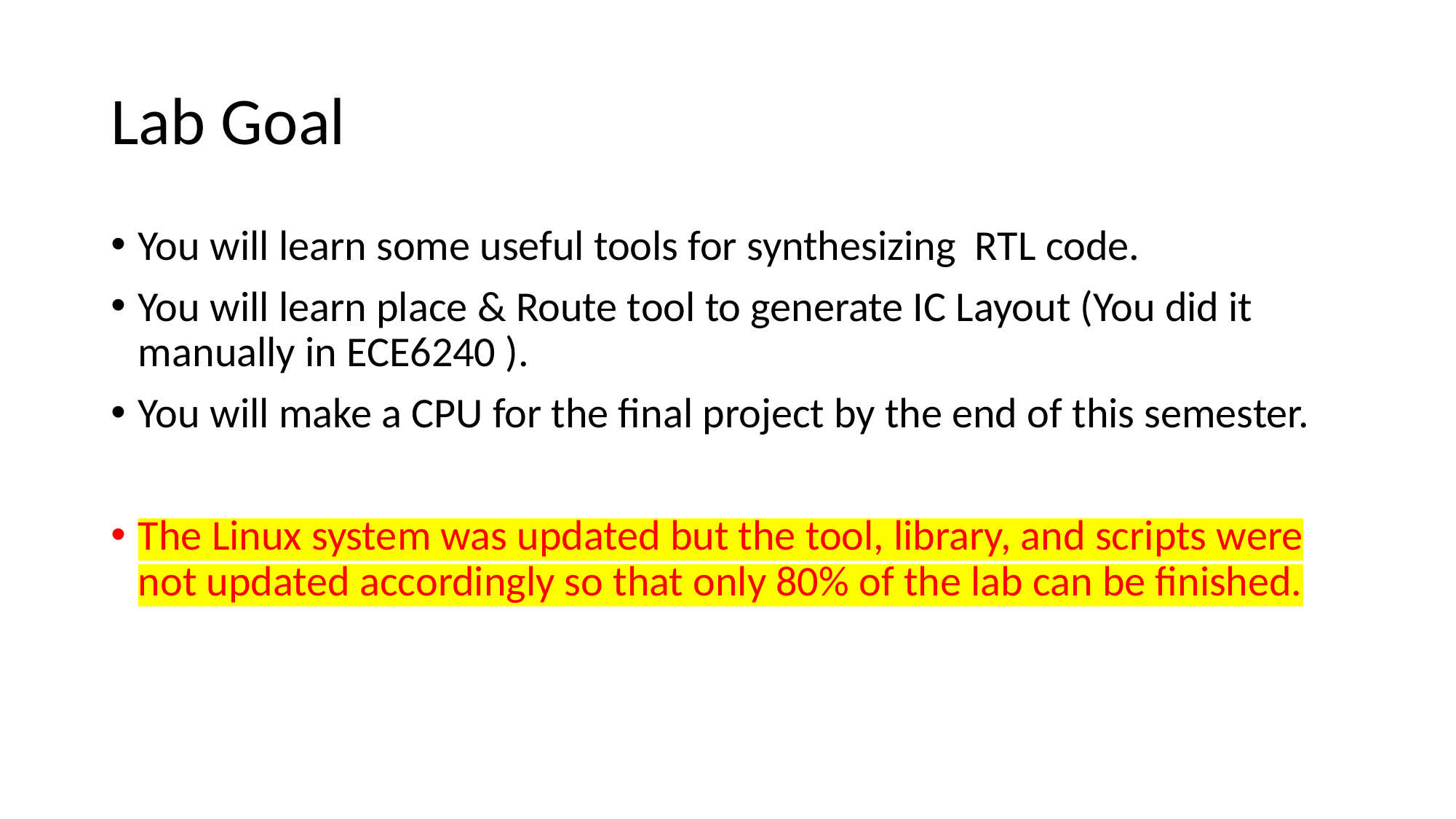

# Lab Goal
You will learn some useful tools for synthesizing  RTL code.
You will learn place & Route tool to generate IC Layout (You did it manually in ECE6240 ).
You will make a CPU for the final project by the end of this semester.

The Linux system was updated but the tool, library, and scripts were not updated accordingly so that only 80% of the lab can be finished.